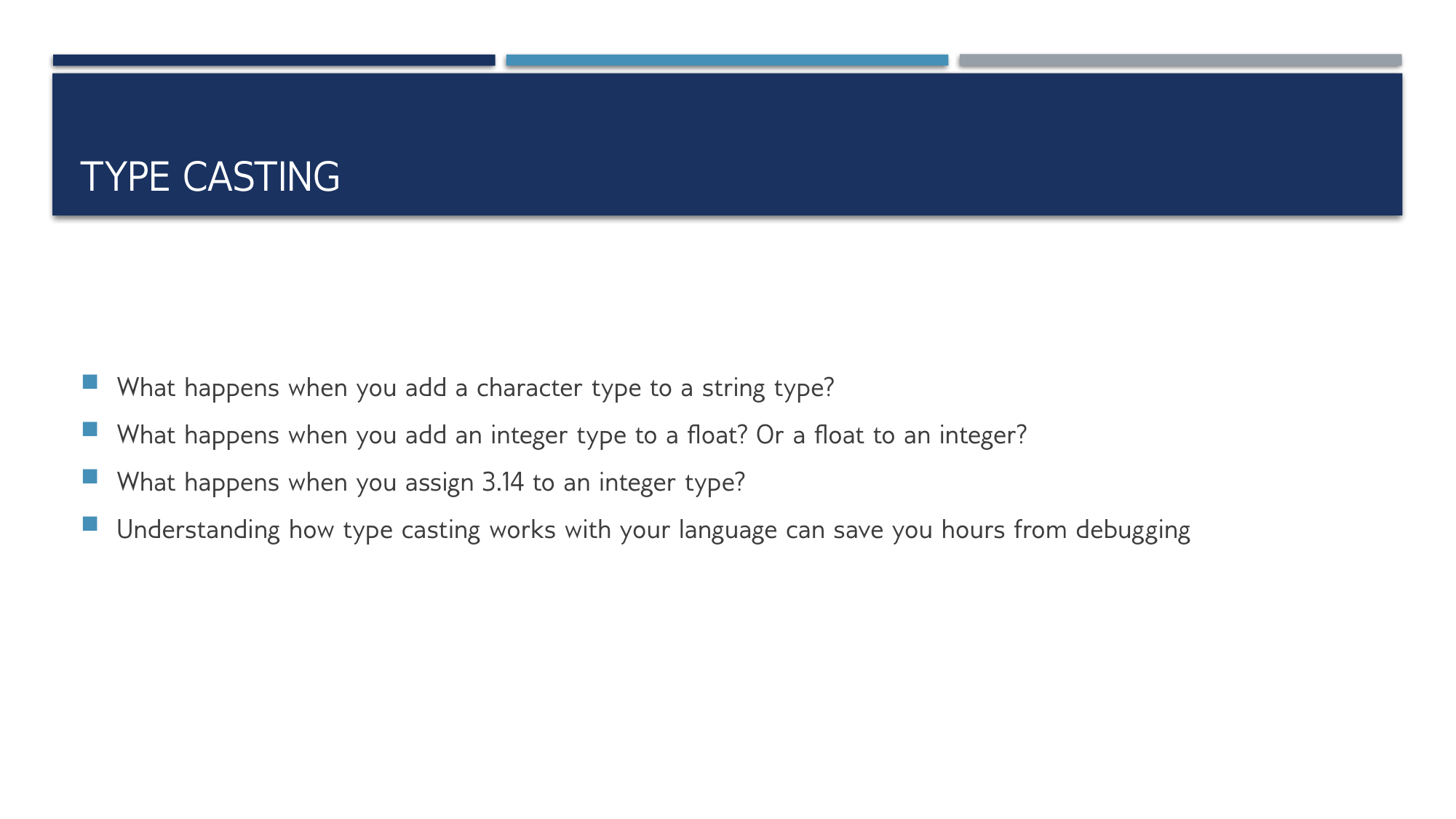

# Type Casting
What happens when you add a character type to a string type?
What happens when you add an integer type to a float? Or a float to an integer?
What happens when you assign 3.14 to an integer type?
Understanding how type casting works with your language can save you hours from debugging